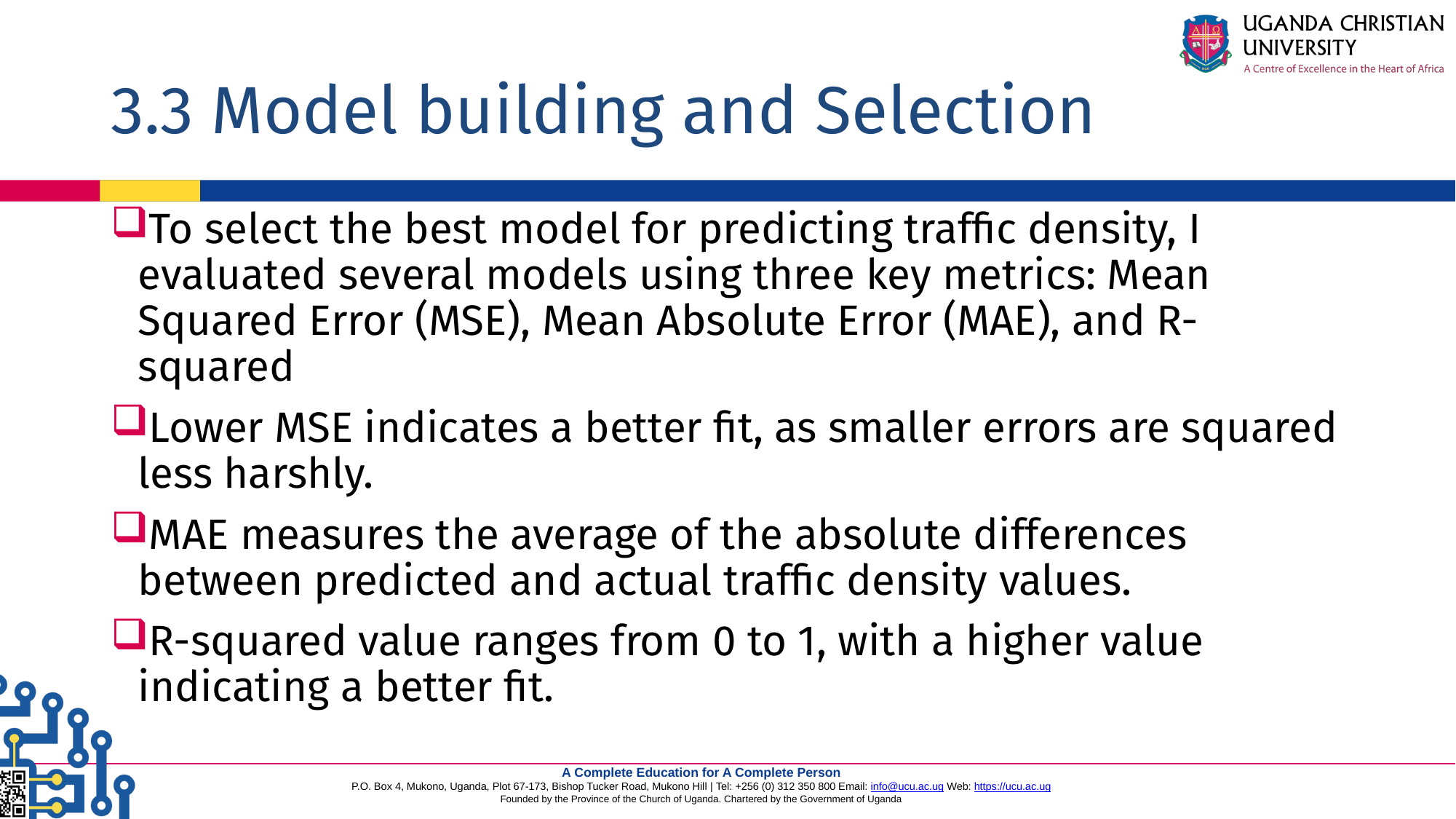

# 3.3 Model building and Selection
To select the best model for predicting traffic density, I evaluated several models using three key metrics: Mean Squared Error (MSE), Mean Absolute Error (MAE), and R-squared
Lower MSE indicates a better fit, as smaller errors are squared less harshly.
MAE measures the average of the absolute differences between predicted and actual traffic density values.
R-squared value ranges from 0 to 1, with a higher value indicating a better fit.